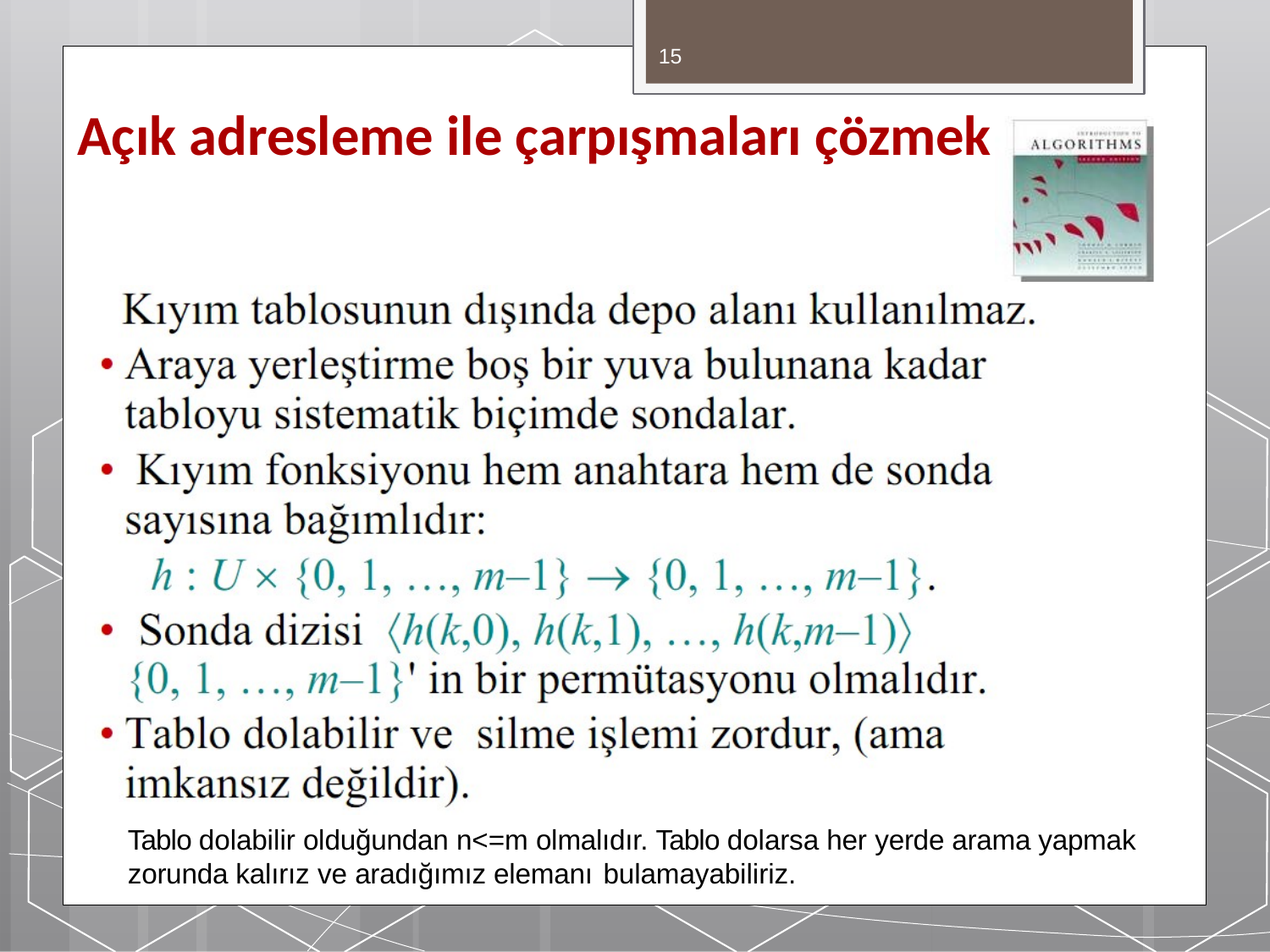

15
# Açık adresleme ile çarpışmaları çözmek

Tablo dolabilir olduğundan n<=m olmalıdır. Tablo dolarsa her yerde arama yapmak  zorunda kalırız ve aradığımız elemanı bulamayabiliriz.